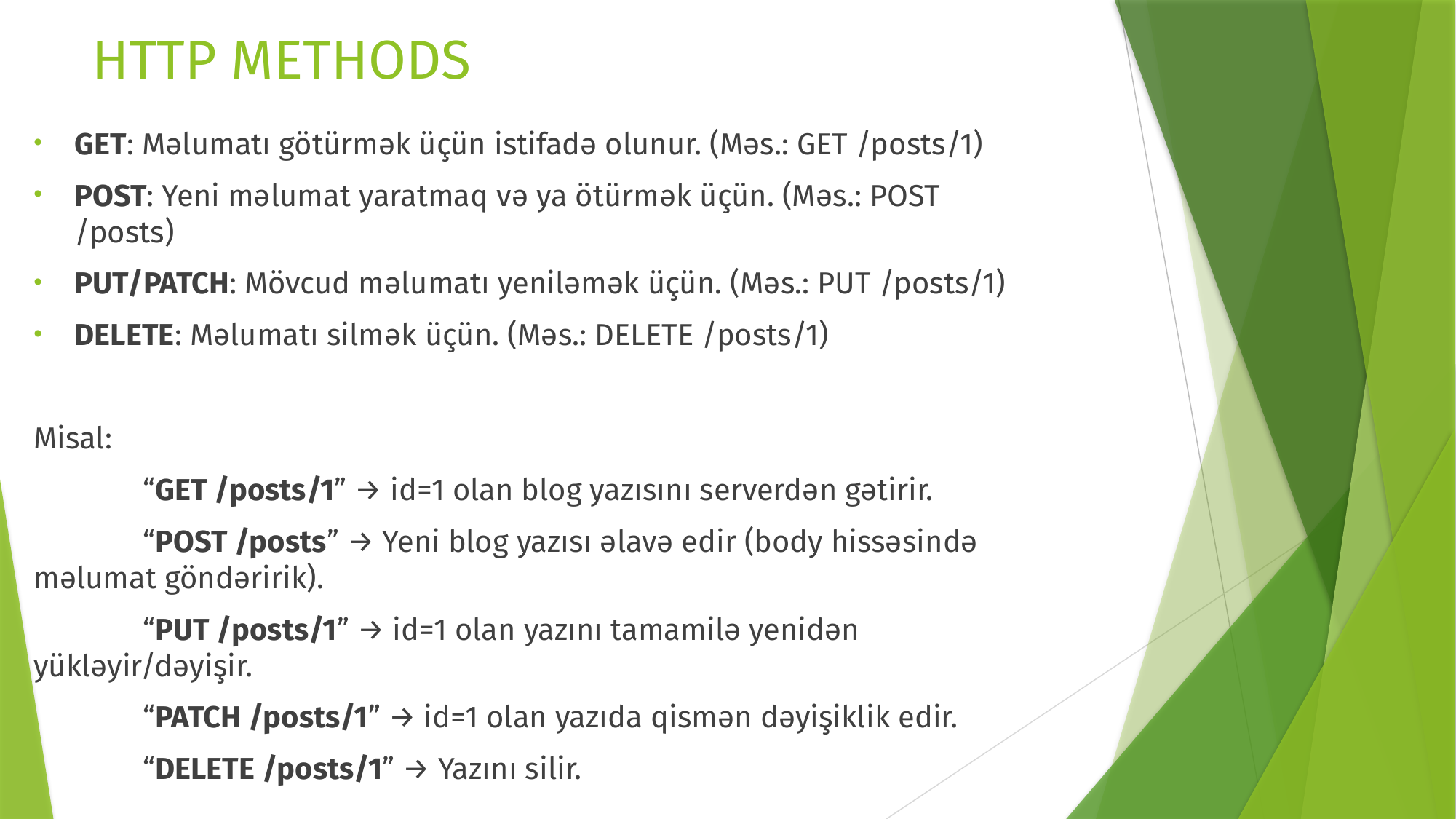

# HTTP METHODS
GET: Məlumatı götürmək üçün istifadə olunur. (Məs.: GET /posts/1)
POST: Yeni məlumat yaratmaq və ya ötürmək üçün. (Məs.: POST /posts)
PUT/PATCH: Mövcud məlumatı yeniləmək üçün. (Məs.: PUT /posts/1)
DELETE: Məlumatı silmək üçün. (Məs.: DELETE /posts/1)

Misal:
	“GET /posts/1” → id=1 olan blog yazısını serverdən gətirir.
	“POST /posts” → Yeni blog yazısı əlavə edir (body hissəsində məlumat göndəririk).
	“PUT /posts/1” → id=1 olan yazını tamamilə yenidən yükləyir/dəyişir.
	“PATCH /posts/1” → id=1 olan yazıda qismən dəyişiklik edir.
	“DELETE /posts/1” → Yazını silir.